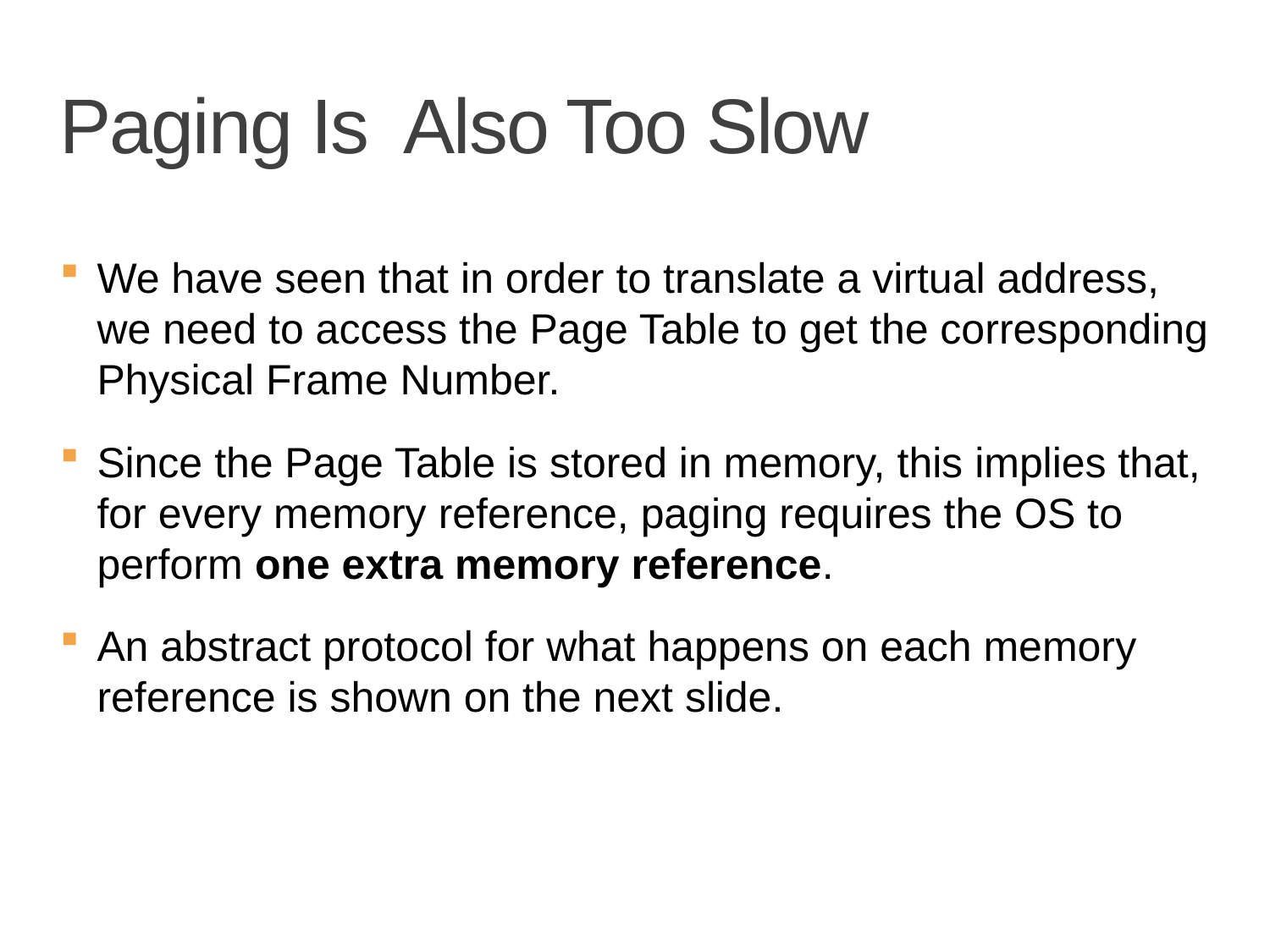

# Paging Is  Also Too Slow
We have seen that in order to translate a virtual address, we need to access the Page Table to get the corresponding Physical Frame Number.
Since the Page Table is stored in memory, this implies that, for every memory reference, paging requires the OS to perform one extra memory reference.
An abstract protocol for what happens on each memory reference is shown on the next slide.